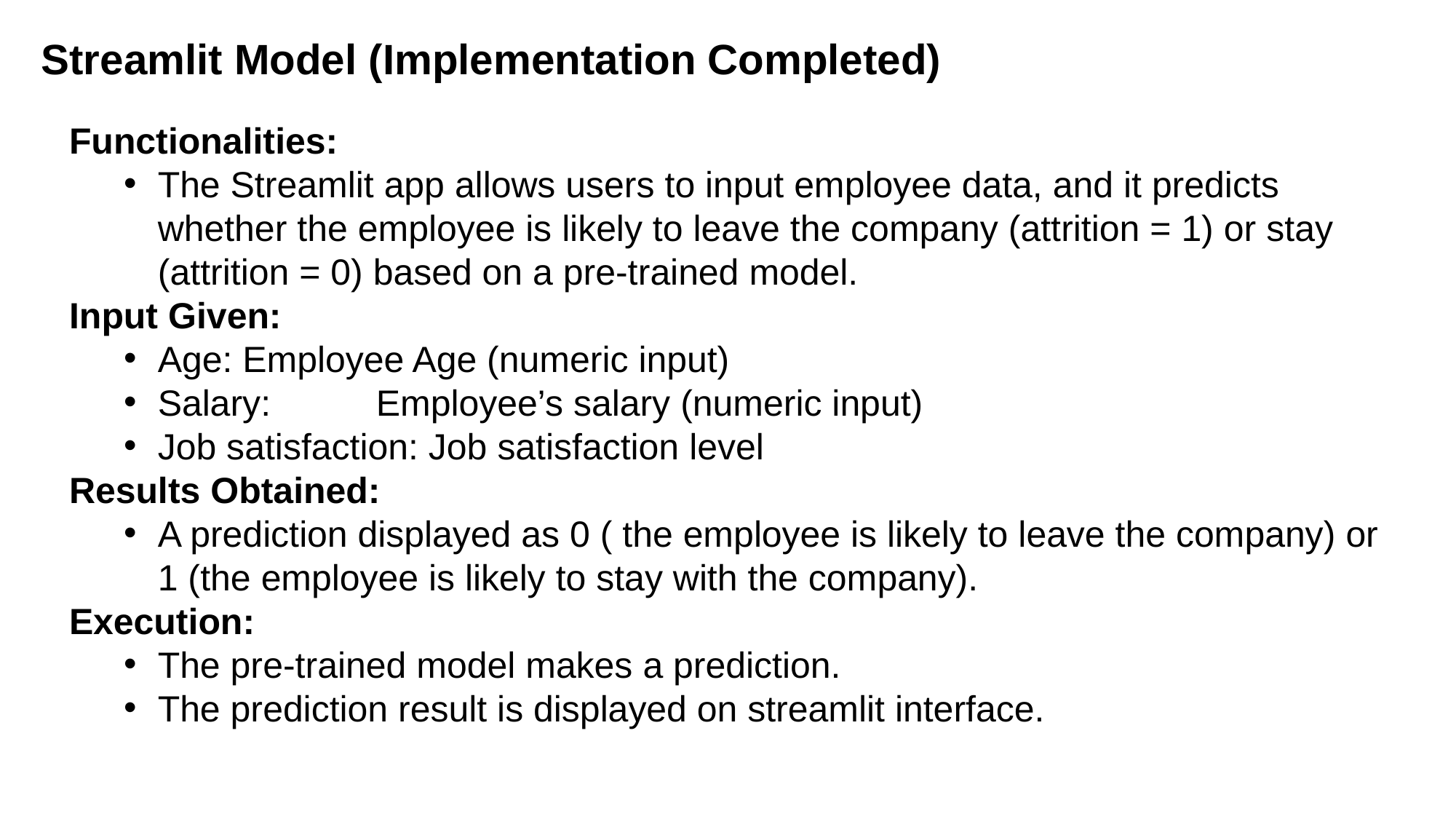

Streamlit Model (Implementation Completed)
Functionalities:
The Streamlit app allows users to input employee data, and it predicts whether the employee is likely to leave the company (attrition = 1) or stay (attrition = 0) based on a pre-trained model.
Input Given:
Age: Employee Age (numeric input)
Salary: 	Employee’s salary (numeric input)
Job satisfaction: Job satisfaction level
Results Obtained:
A prediction displayed as 0 ( the employee is likely to leave the company) or 1 (the employee is likely to stay with the company).
Execution:
The pre-trained model makes a prediction.
The prediction result is displayed on streamlit interface.